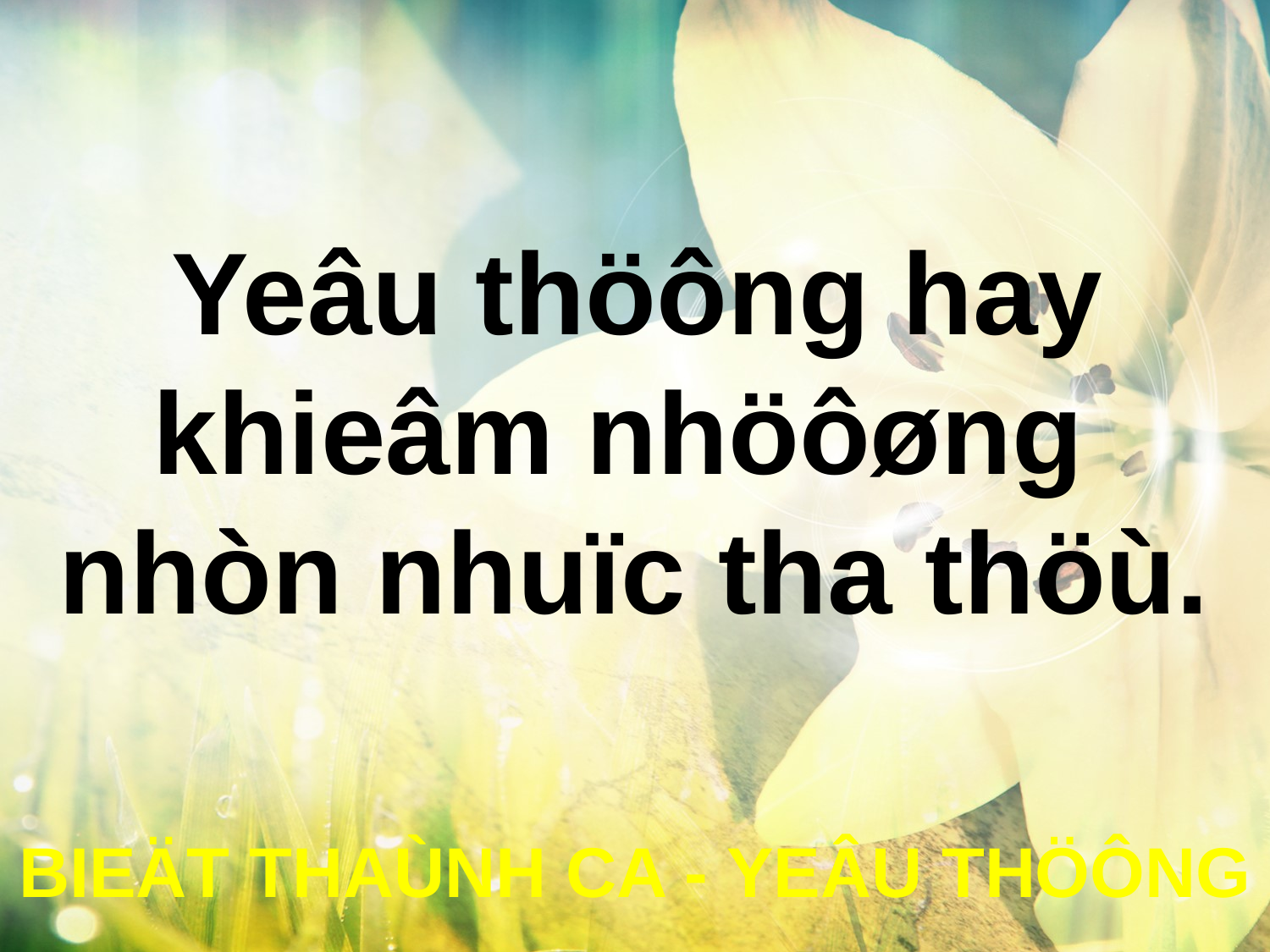

Yeâu thöông hay
khieâm nhöôøng
nhòn nhuïc tha thöù.
BIEÄT THAÙNH CA - YEÂU THÖÔNG